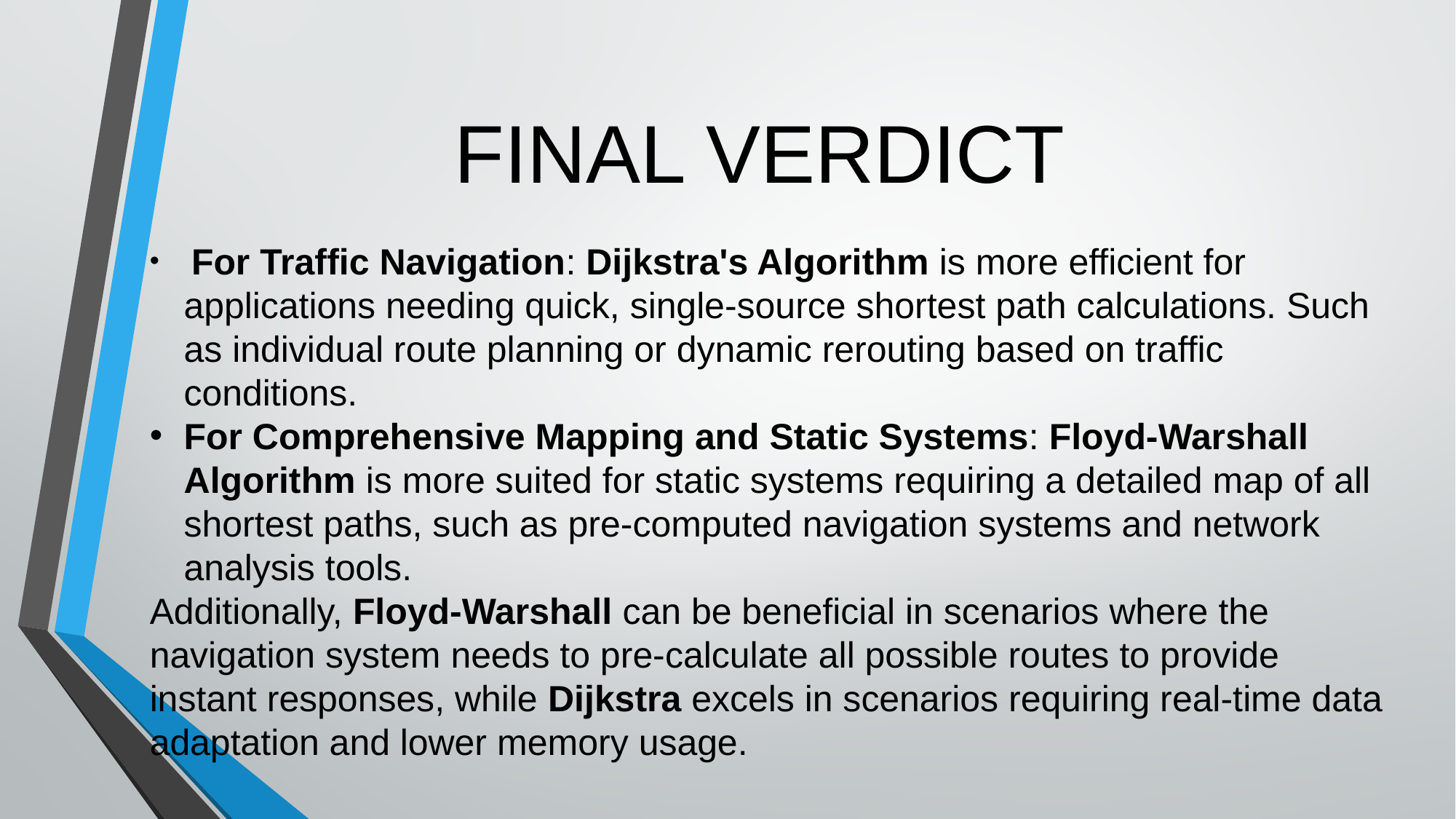

# FINAL VERDICT
 For Traffic Navigation: Dijkstra's Algorithm is more efficient for applications needing quick, single-source shortest path calculations. Such as individual route planning or dynamic rerouting based on traffic conditions.
For Comprehensive Mapping and Static Systems: Floyd-Warshall Algorithm is more suited for static systems requiring a detailed map of all shortest paths, such as pre-computed navigation systems and network analysis tools.
Additionally, Floyd-Warshall can be beneficial in scenarios where the navigation system needs to pre-calculate all possible routes to provide instant responses, while Dijkstra excels in scenarios requiring real-time data adaptation and lower memory usage.